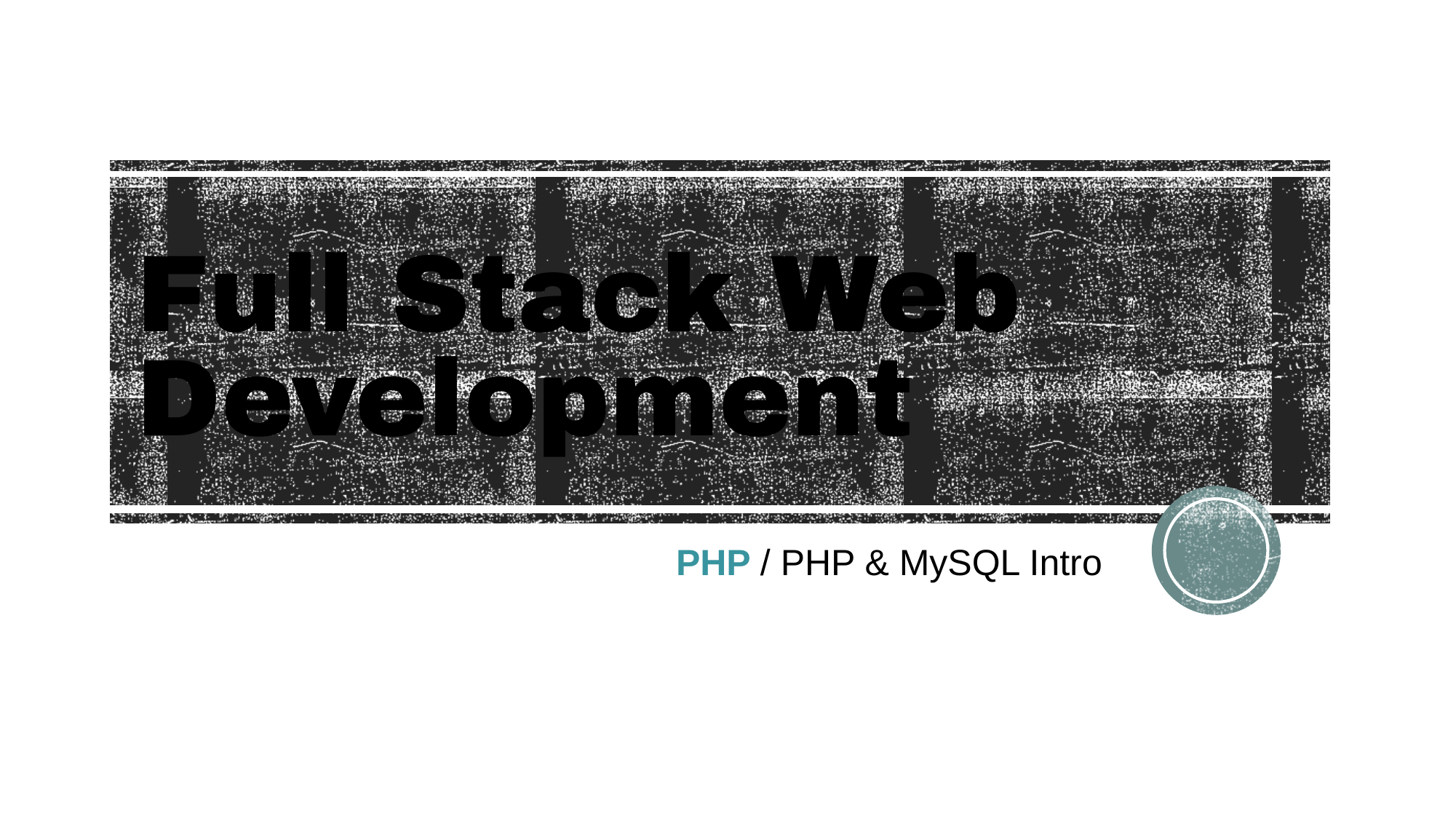

# Full Stack Web Development
           PHP / PHP & MySQL Intro